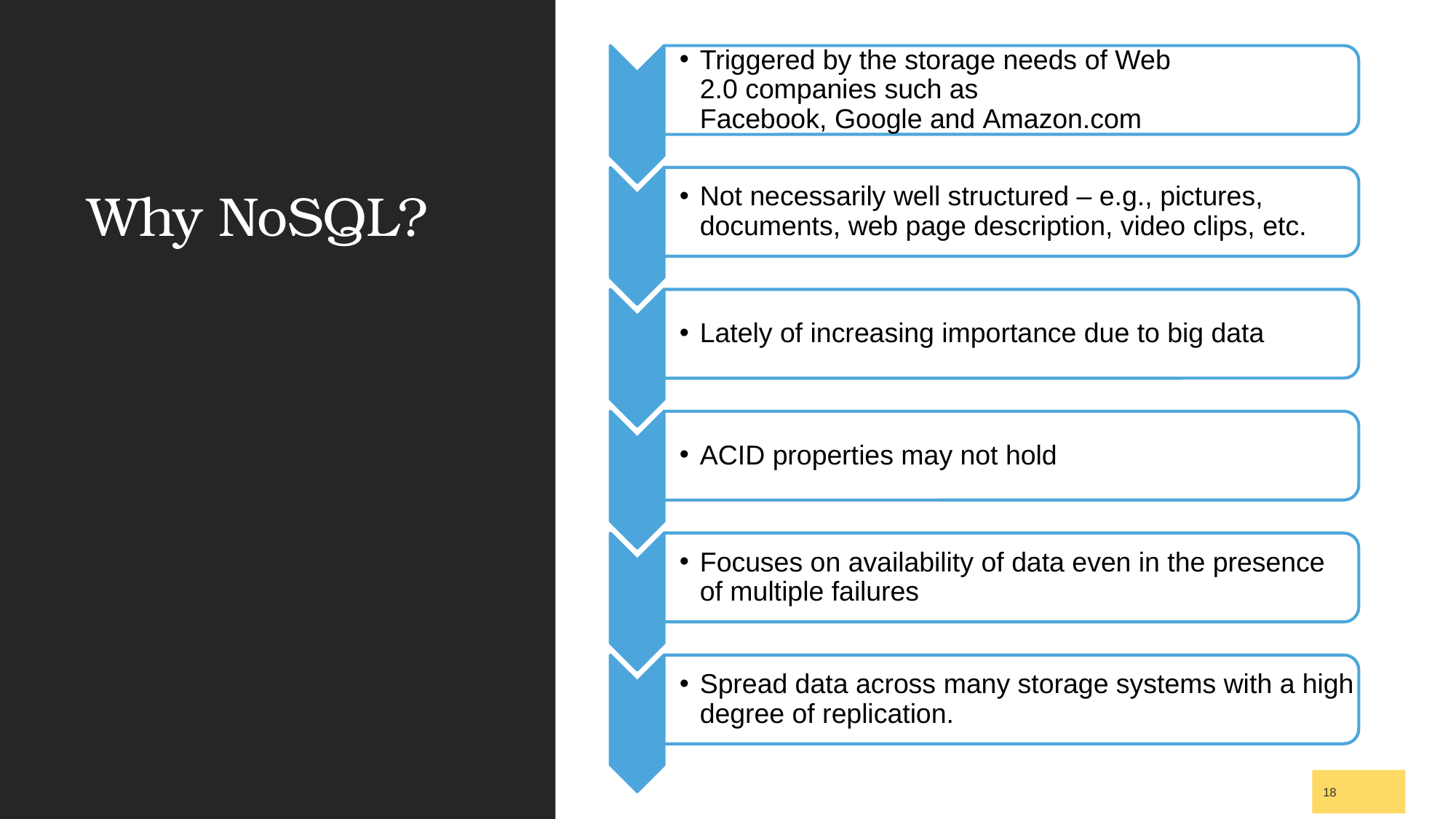

Triggered by the storage needs of Web 2.0 companies such as Facebook, Google and Amazon.com

Not necessarily well structured – e.g., pictures, documents, web page description, video clips, etc.

Lately of increasing importance due to big data

ACID properties may not hold

Focuses on availability of data even in the presence of multiple failures

Spread data across many storage systems with a high degree of replication.

# Why NoSQL?

18